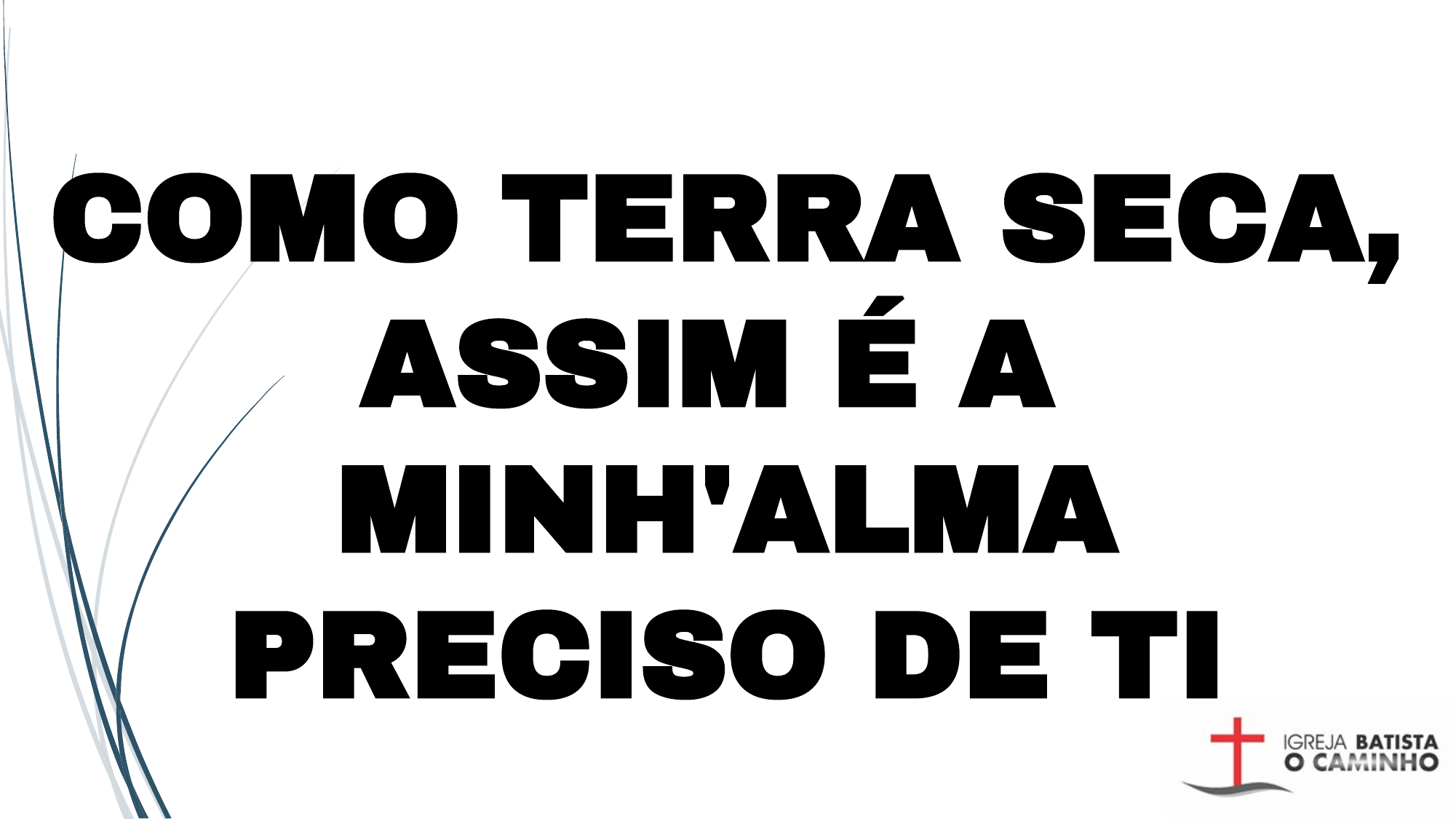

# COMO TERRA SECA, ASSIM É A MINH'ALMA PRECISO DE TI